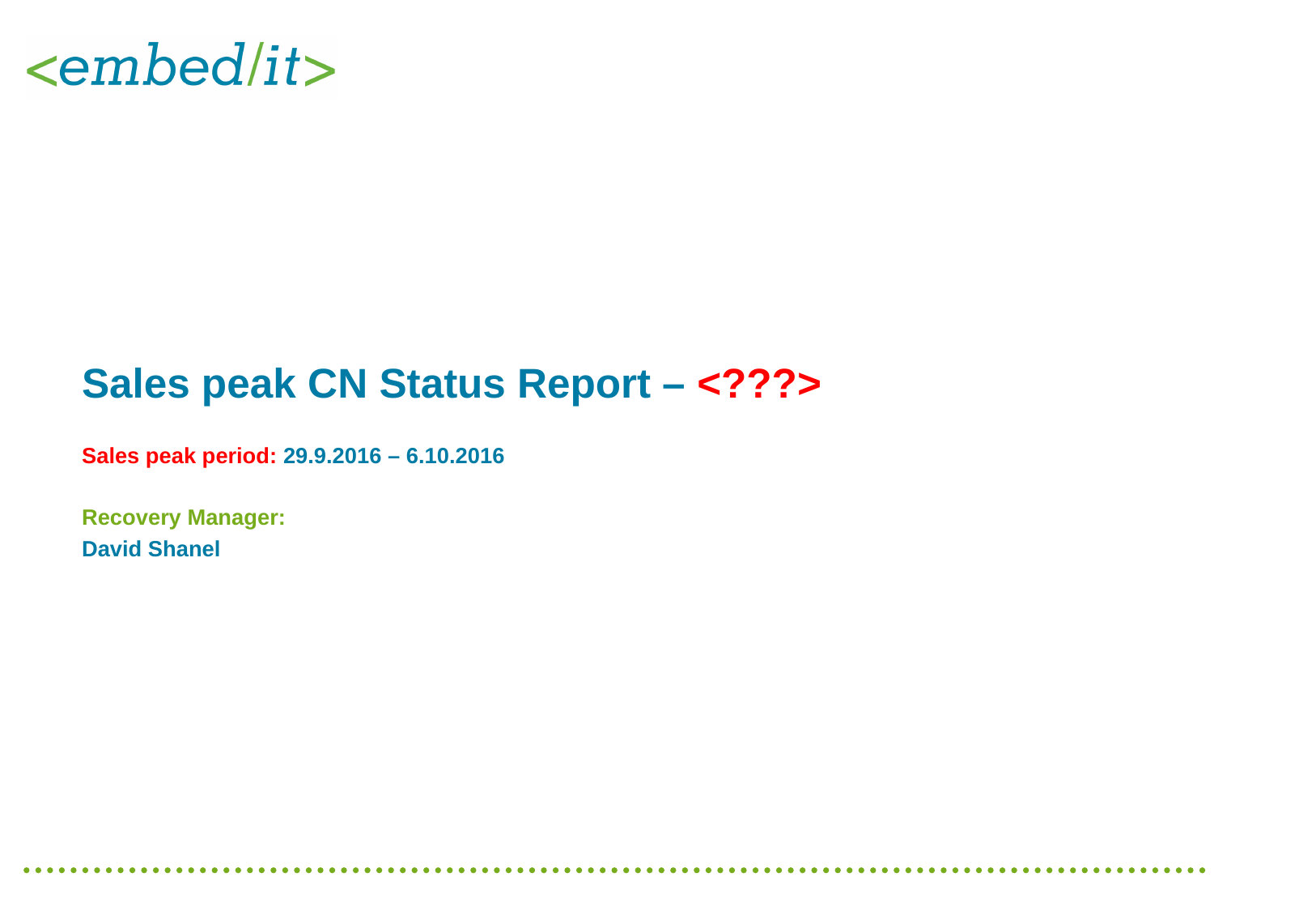

Sales peak CN Status Report – <???>

Sales peak period: 29.9.2016 – 6.10.2016

Recovery Manager:
David Shanel